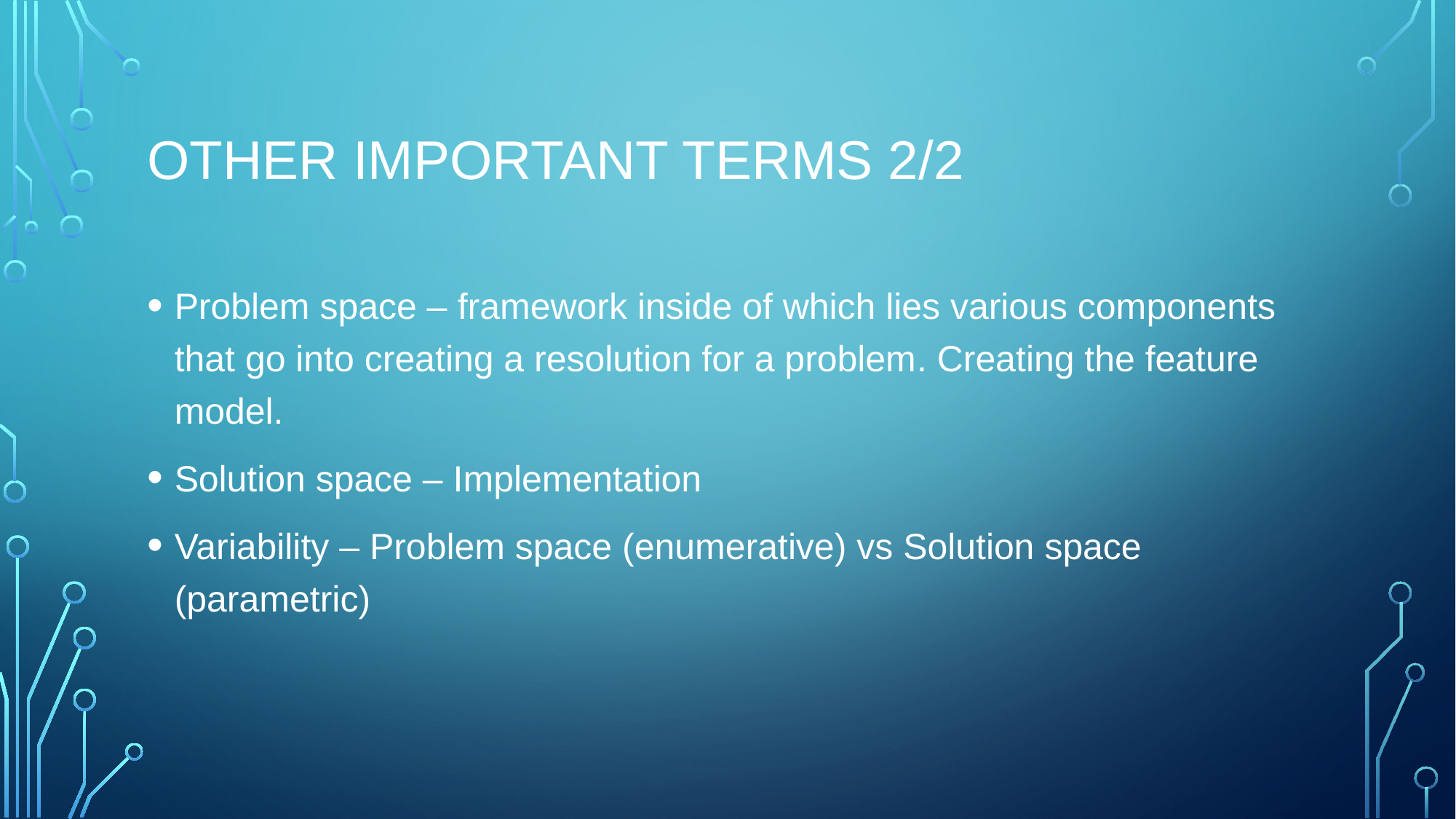

# Other important terms 2/2
Problem space – framework inside of which lies various components that go into creating a resolution for a problem. Creating the feature model.
Solution space – Implementation
Variability – Problem space (enumerative) vs Solution space (parametric)